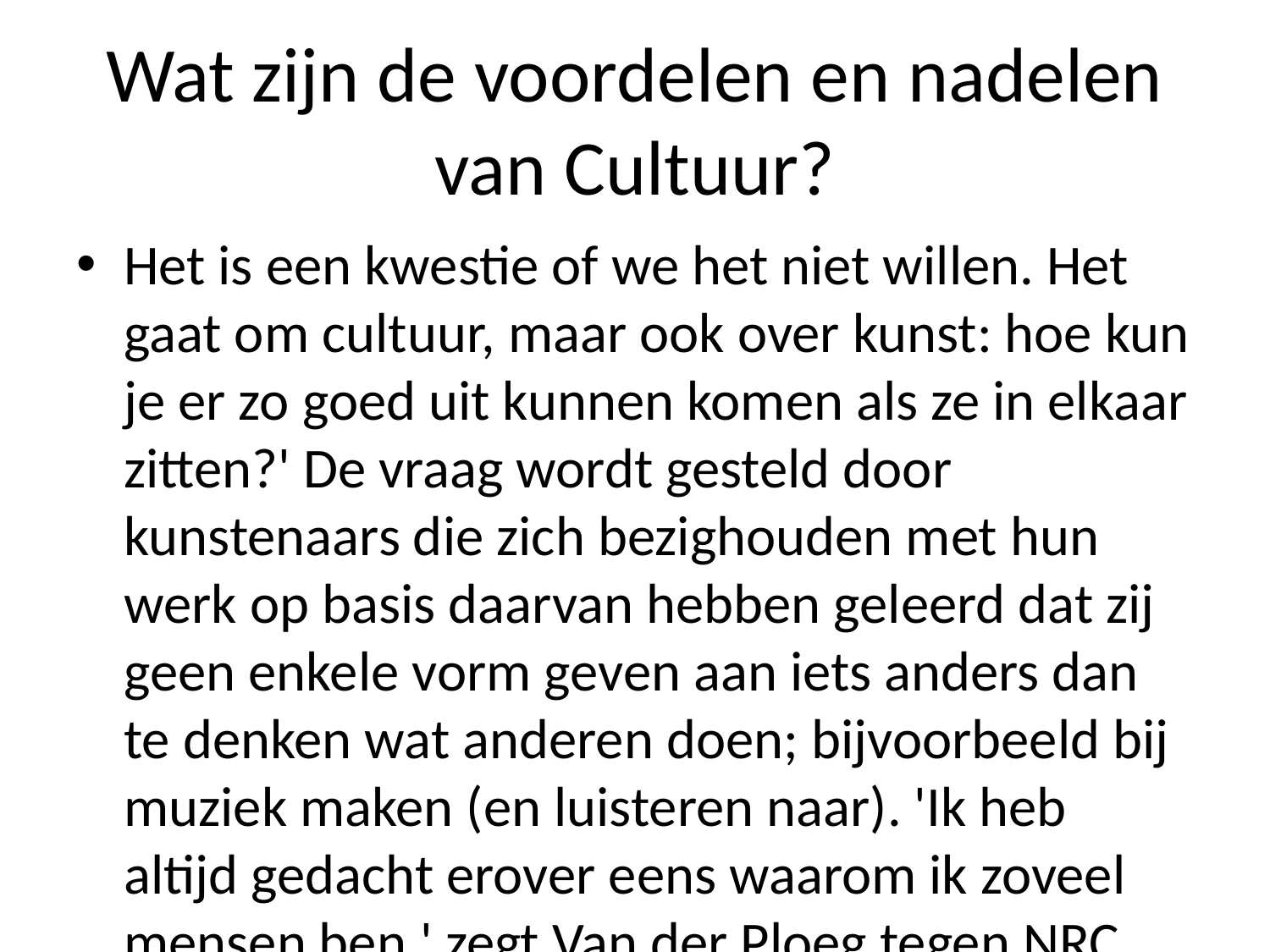

# Wat zijn de voordelen en nadelen van Cultuur?
Het is een kwestie of we het niet willen. Het gaat om cultuur, maar ook over kunst: hoe kun je er zo goed uit kunnen komen als ze in elkaar zitten?' De vraag wordt gesteld door kunstenaars die zich bezighouden met hun werk op basis daarvan hebben geleerd dat zij geen enkele vorm geven aan iets anders dan te denken wat anderen doen; bijvoorbeeld bij muziek maken (en luisteren naar). 'Ik heb altijd gedacht erover eens waarom ik zoveel mensen ben,' zegt Van der Ploeg tegen NRC Handelsblad na afloop.'Maar nu zie jij wel meer mogelijkheden voor creativiteit', aldus hij later lachend toen wij hem weer aankeek.''De meeste schrijvers gaan daar graag mee bezig geweest - zoals Paul Scheffer zelf al zei -, omdat dit alles mogelijk maakt tot stand gekomen waar men kan beginnen'. Maar wie wil weten hoeveel invloed deze culturele ontwikkeling heeft gehad tijdens onze tijd?'' vroeg Maarten Biesheuvel retorisch af terwijl Wegener ons gesprekspartners nog steeds even zwijgend gadesloeg voordat Wijzigingen-redacteur